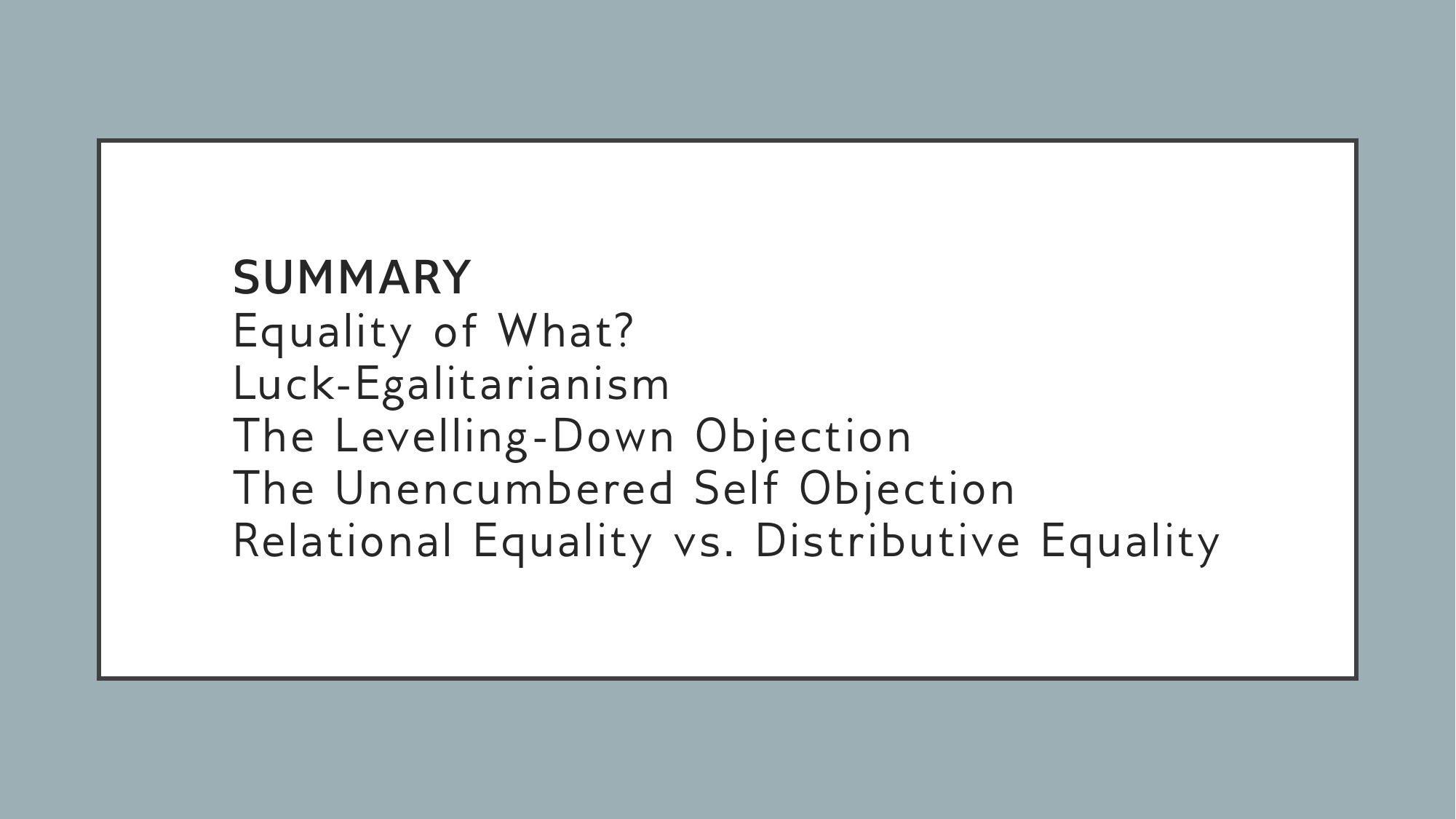

# SUMMARY Equality of What? Luck-Egalitarianism The Levelling-Down Objection The Unencumbered Self Objection Relational Equality vs. Distributive Equality